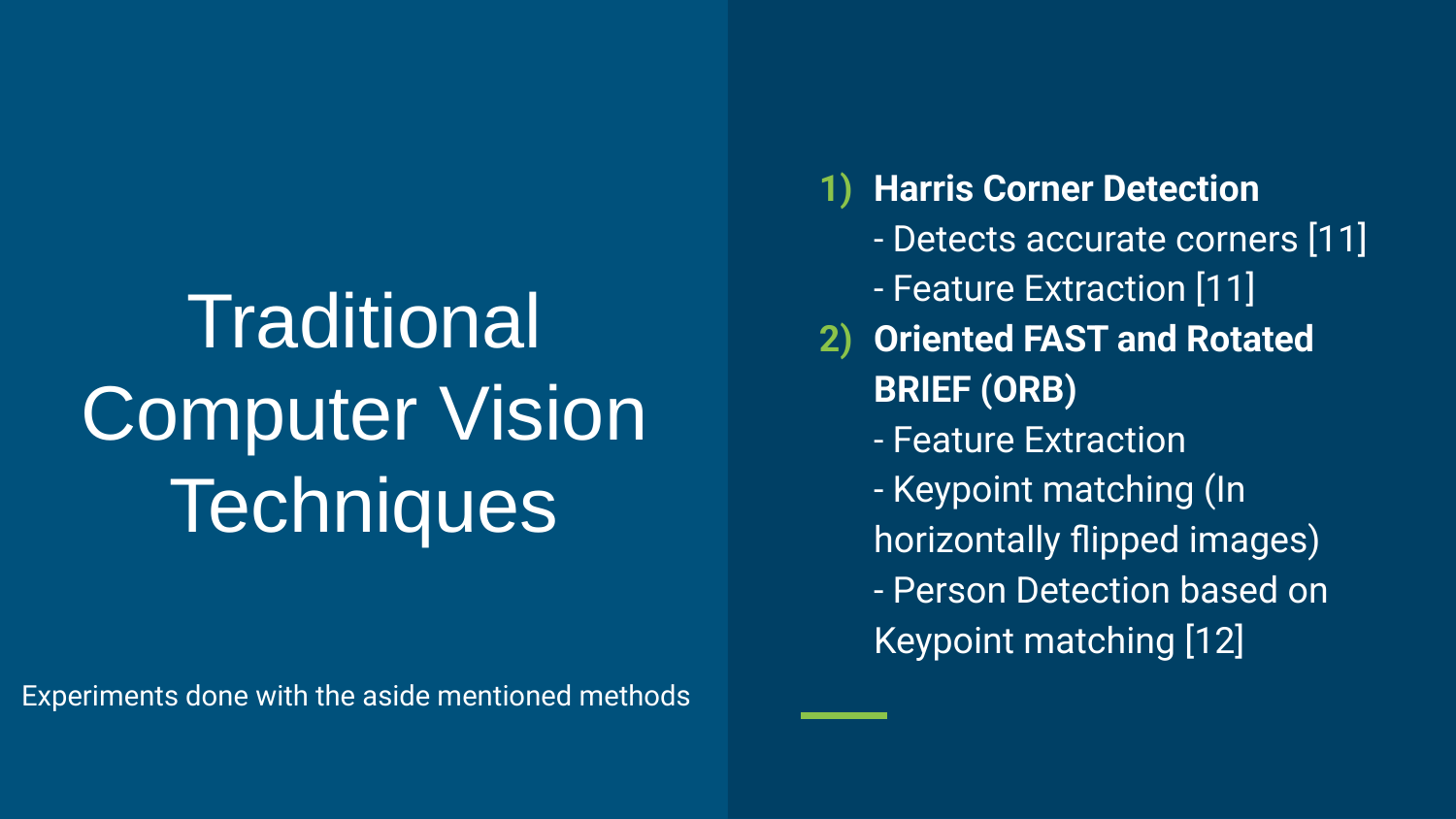

Harris Corner Detection
- Detects accurate corners [11]
- Feature Extraction [11]
Oriented FAST and Rotated BRIEF (ORB)
- Feature Extraction
- Keypoint matching (In horizontally flipped images)
- Person Detection based on Keypoint matching [12]
# Traditional Computer Vision Techniques
Experiments done with the aside mentioned methods